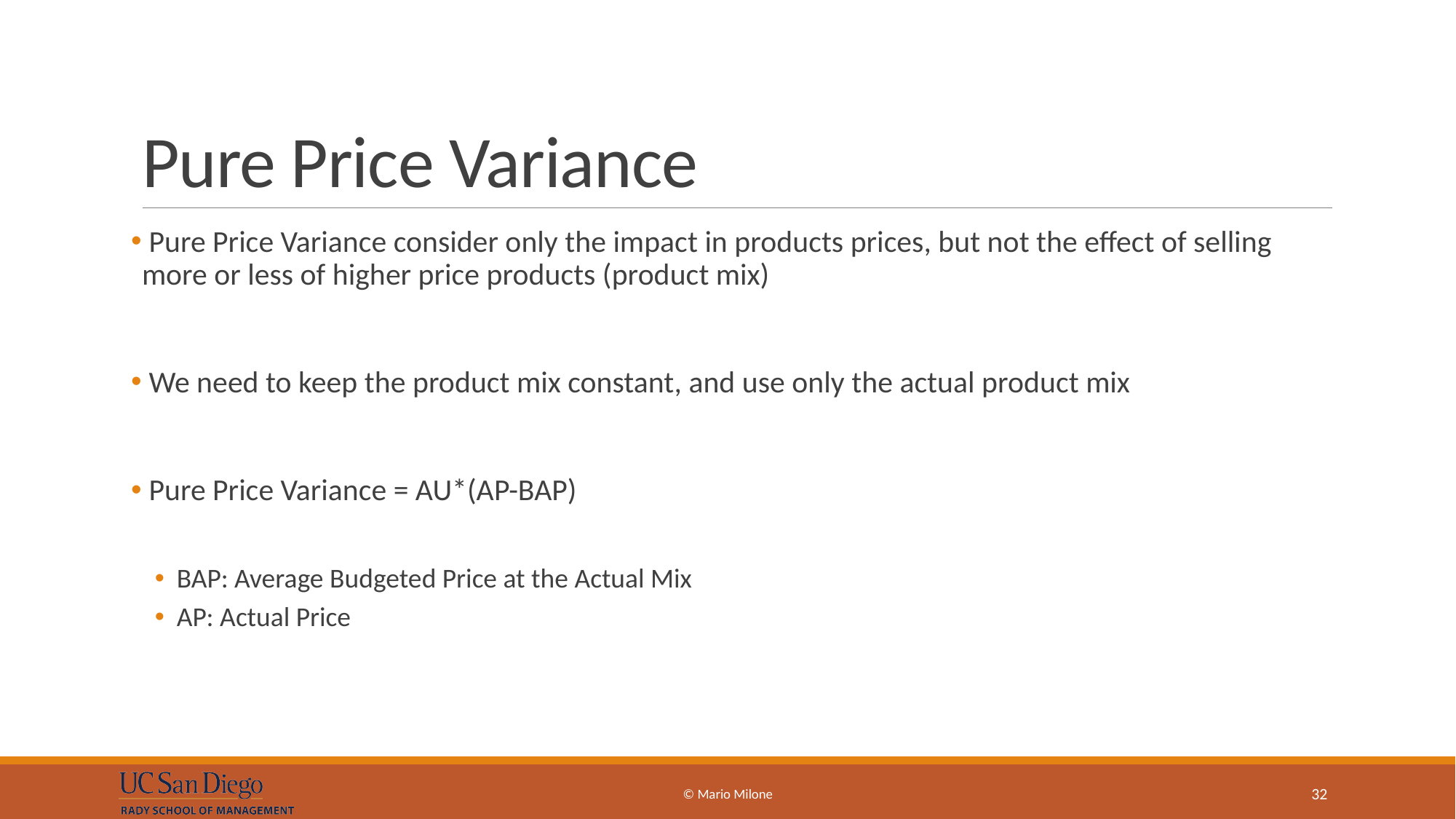

# Pure Price Variance
 Pure Price Variance consider only the impact in products prices, but not the effect of selling more or less of higher price products (product mix)

 We need to keep the product mix constant, and use only the actual product mix

 Pure Price Variance = AU*(AP-BAP)

BAP: Average Budgeted Price at the Actual Mix
AP: Actual Price
© Mario Milone
32